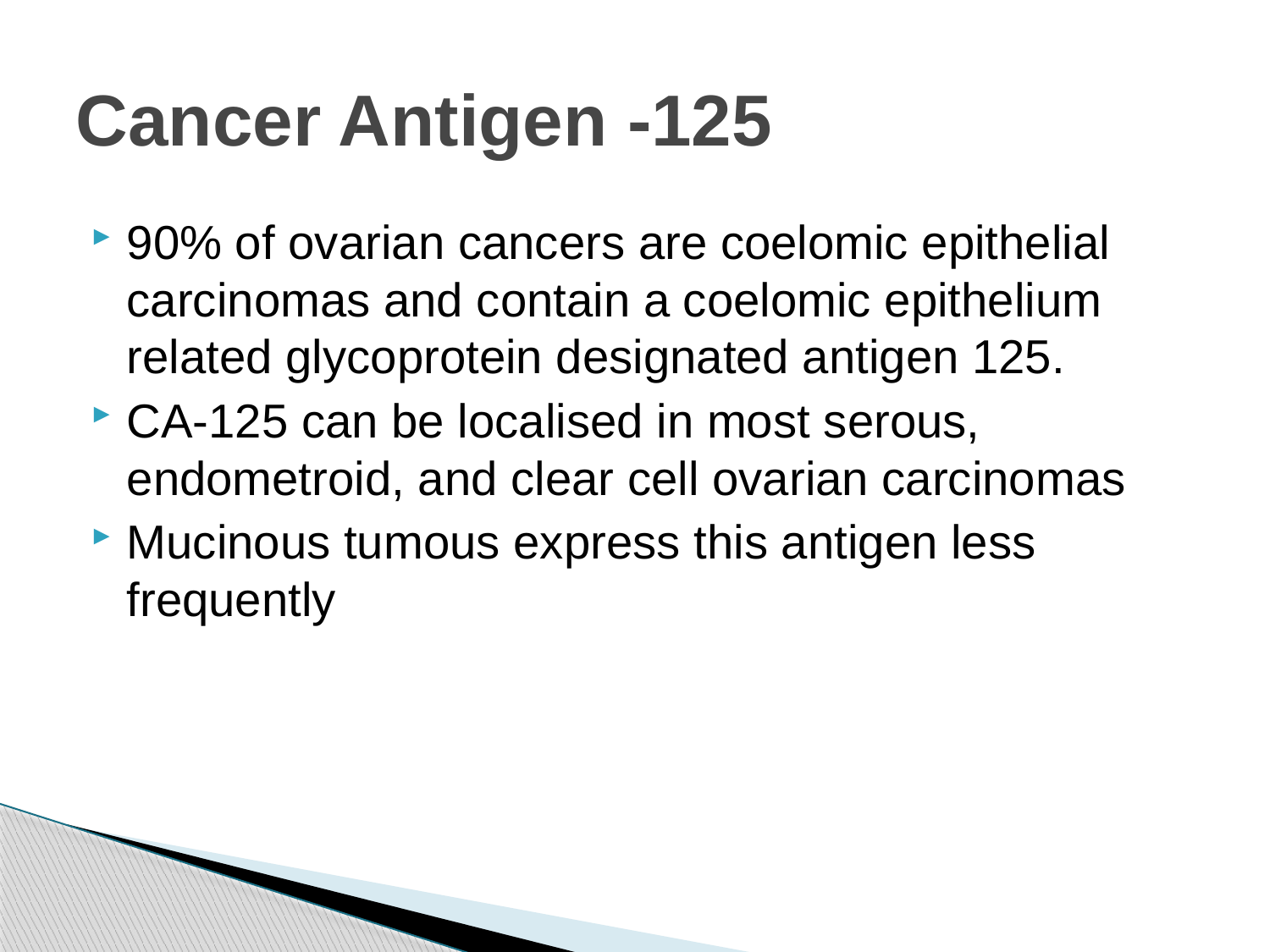

# Cancer Antigen -125
90% of ovarian cancers are coelomic epithelial carcinomas and contain a coelomic epithelium related glycoprotein designated antigen 125.
CA-125 can be localised in most serous, endometroid, and clear cell ovarian carcinomas
Mucinous tumous express this antigen less frequently